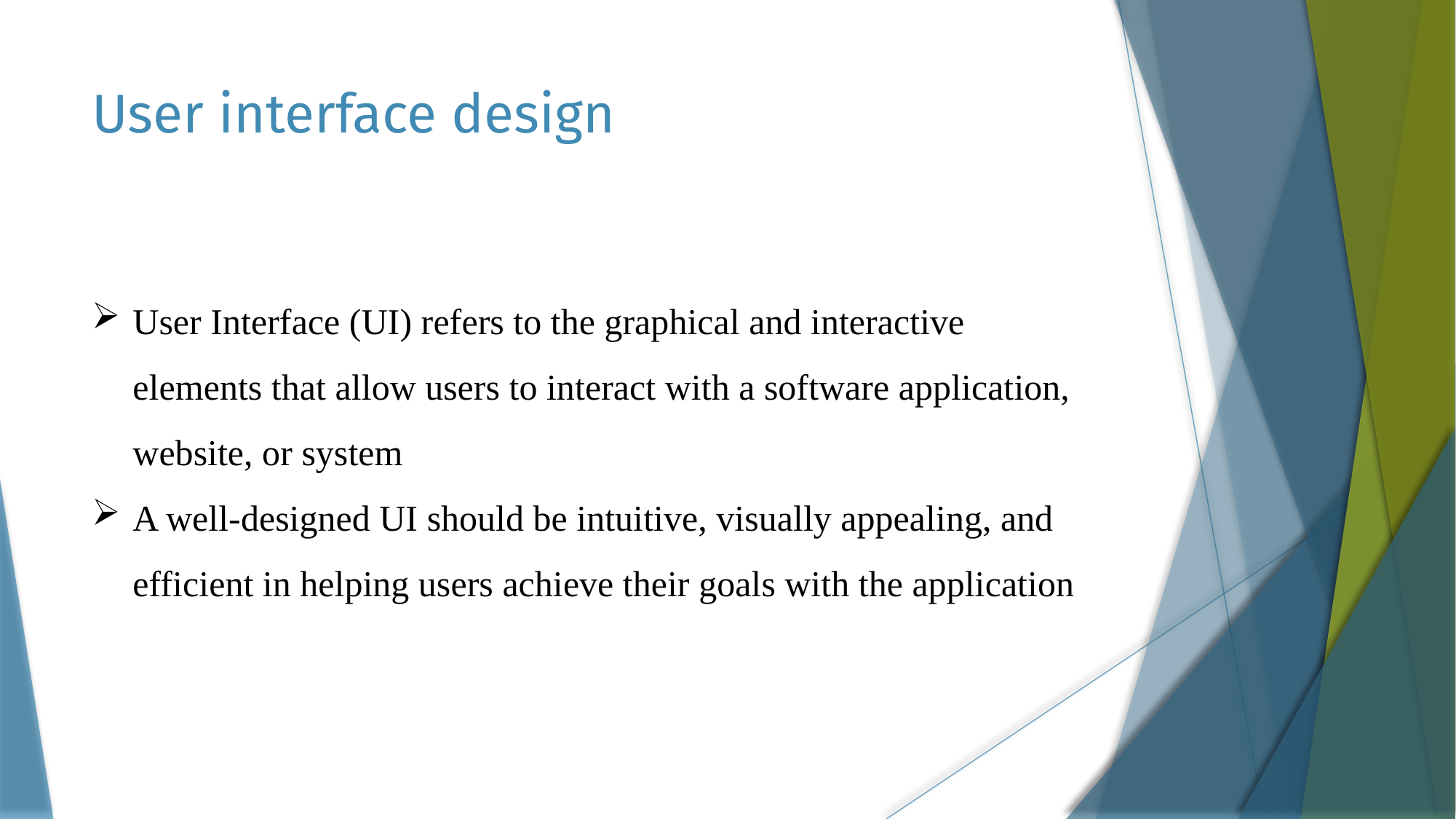

# User interface design
User Interface (UI) refers to the graphical and interactive elements that allow users to interact with a software application, website, or system
A well-designed UI should be intuitive, visually appealing, and efficient in helping users achieve their goals with the application